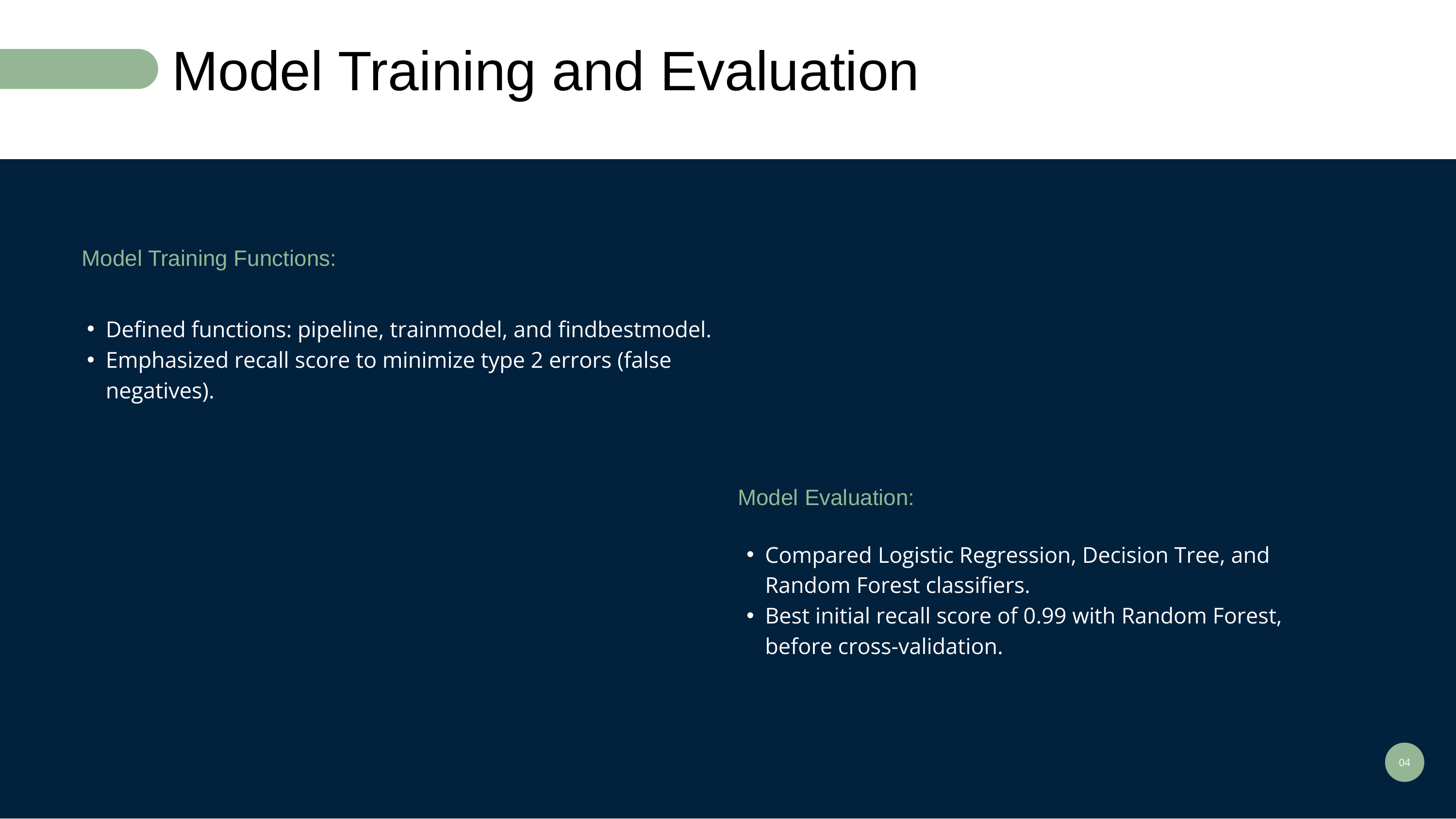

Model Training and Evaluation

Model Training Functions:
Defined functions: pipeline, trainmodel, and findbestmodel.
Emphasized recall score to minimize type 2 errors (false negatives).

Model Evaluation:

Compared Logistic Regression, Decision Tree, and Random Forest classifiers.
Best initial recall score of 0.99 with Random Forest, before cross-validation.

04